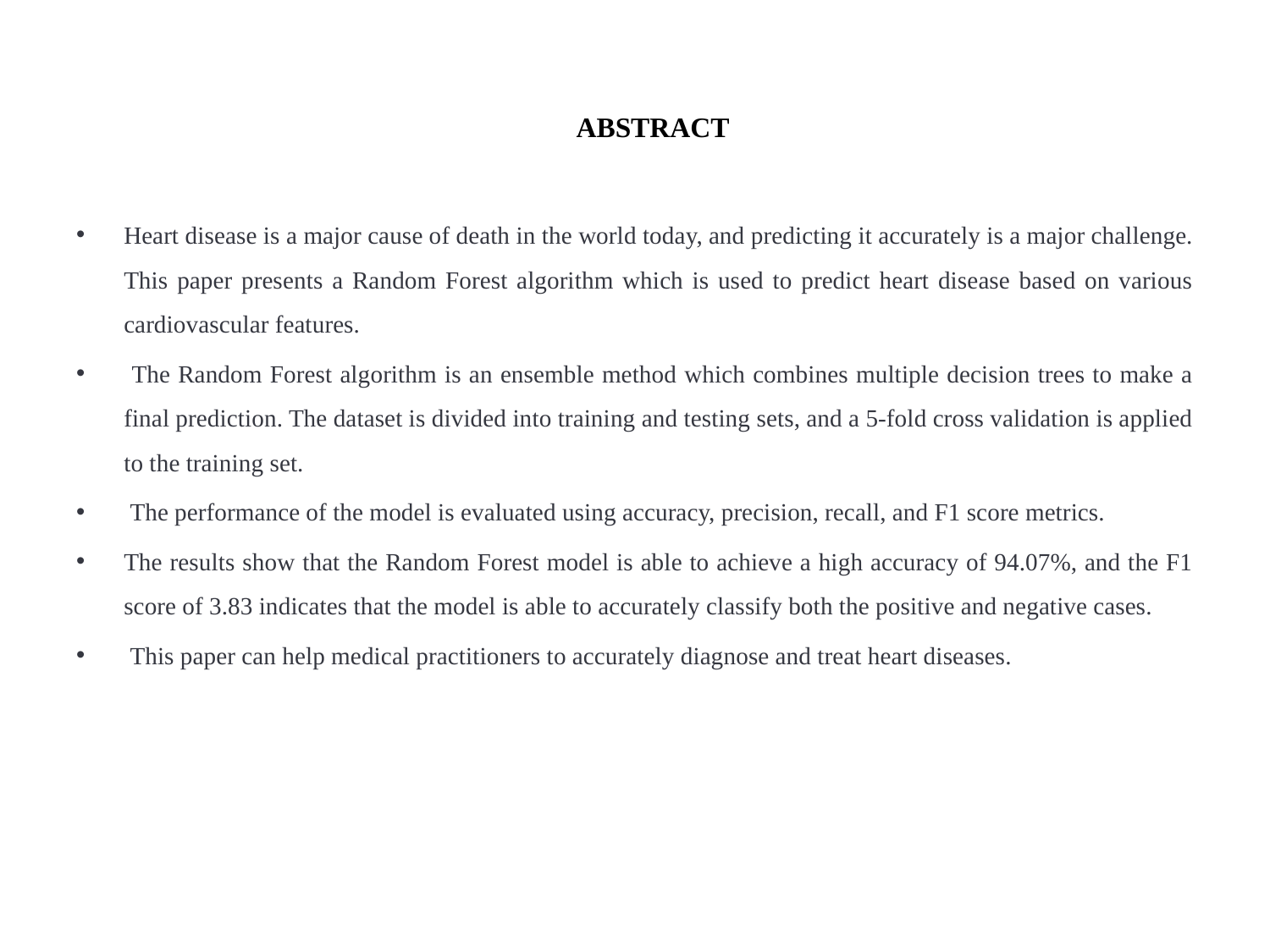

# ABSTRACT
Heart disease is a major cause of death in the world today, and predicting it accurately is a major challenge. This paper presents a Random Forest algorithm which is used to predict heart disease based on various cardiovascular features.
 The Random Forest algorithm is an ensemble method which combines multiple decision trees to make a final prediction. The dataset is divided into training and testing sets, and a 5-fold cross validation is applied to the training set.
 The performance of the model is evaluated using accuracy, precision, recall, and F1 score metrics.
The results show that the Random Forest model is able to achieve a high accuracy of 94.07%, and the F1 score of 3.83 indicates that the model is able to accurately classify both the positive and negative cases.
 This paper can help medical practitioners to accurately diagnose and treat heart diseases.